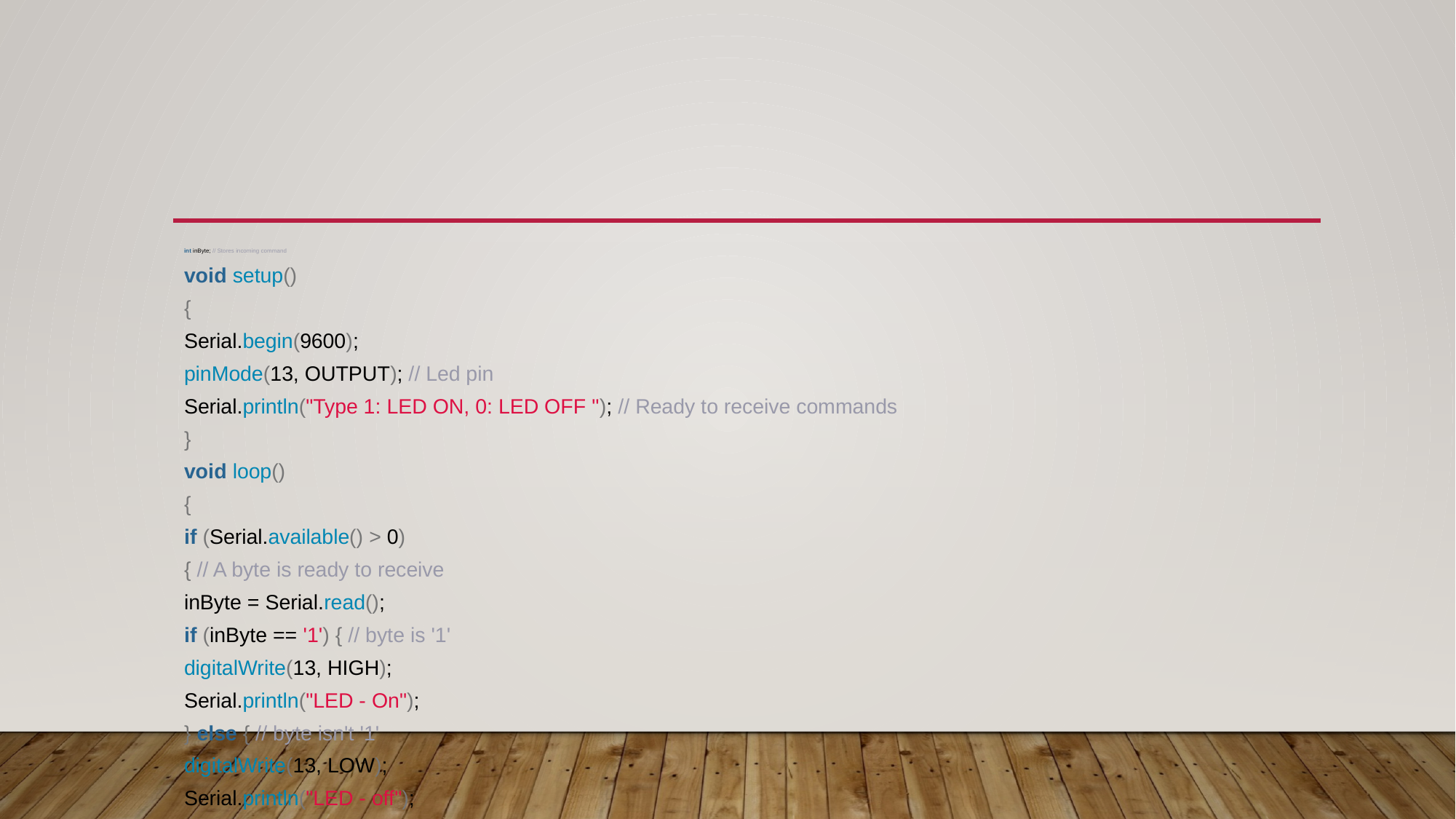

#
int inByte; // Stores incoming command
void setup()
{
Serial.begin(9600);
pinMode(13, OUTPUT); // Led pin
Serial.println("Type 1: LED ON, 0: LED OFF "); // Ready to receive commands
}
void loop()
{
if (Serial.available() > 0)
{ // A byte is ready to receive
inByte = Serial.read();
if (inByte == '1') { // byte is '1'
digitalWrite(13, HIGH);
Serial.println("LED - On");
} else { // byte isn't '1'
digitalWrite(13, LOW);
Serial.println("LED - off");
}
}
}